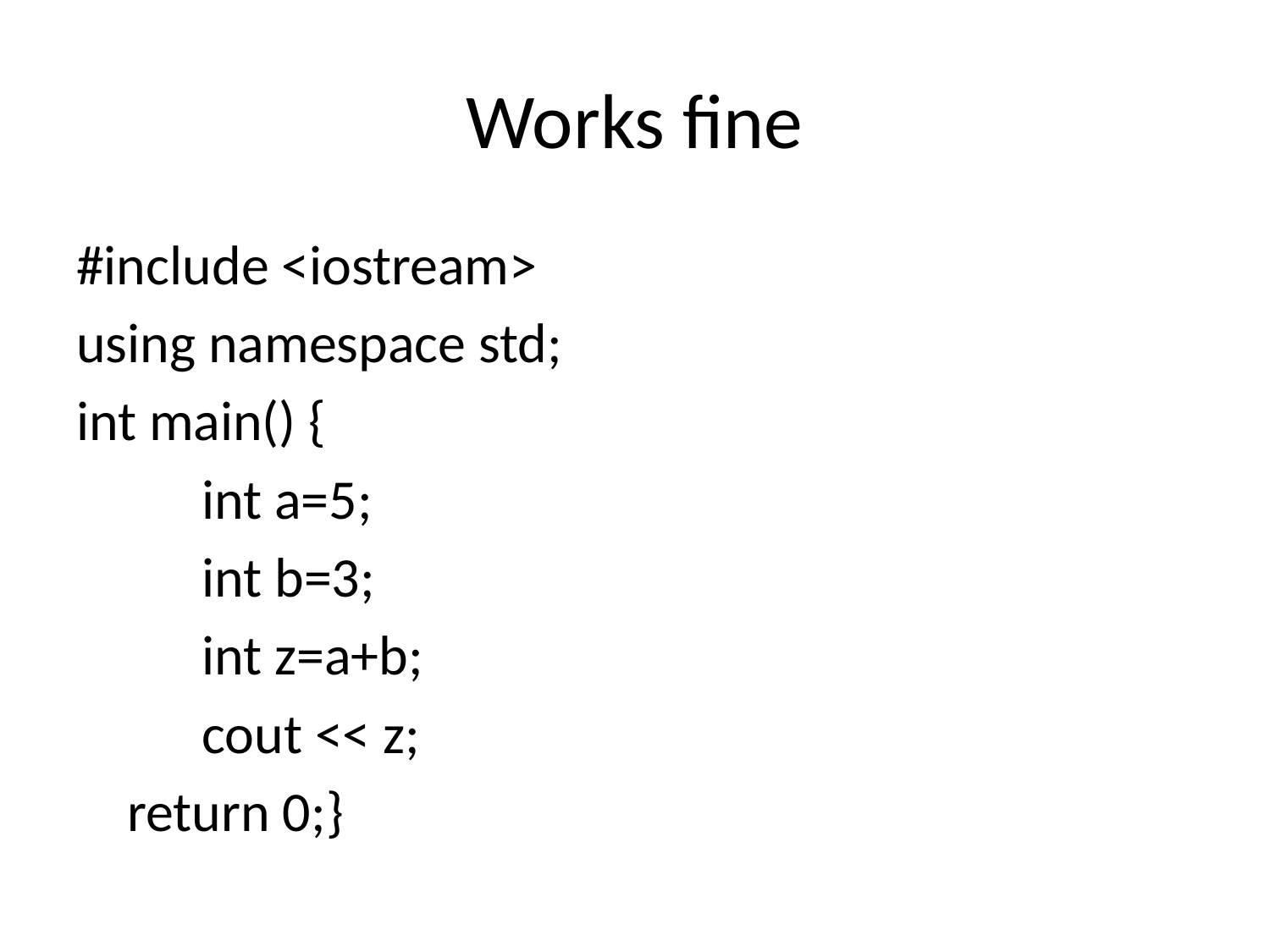

# Works fine
#include <iostream>
using namespace std;
int main() {
	int a=5;
	int b=3;
	int z=a+b;
	cout << z;
    return 0;}